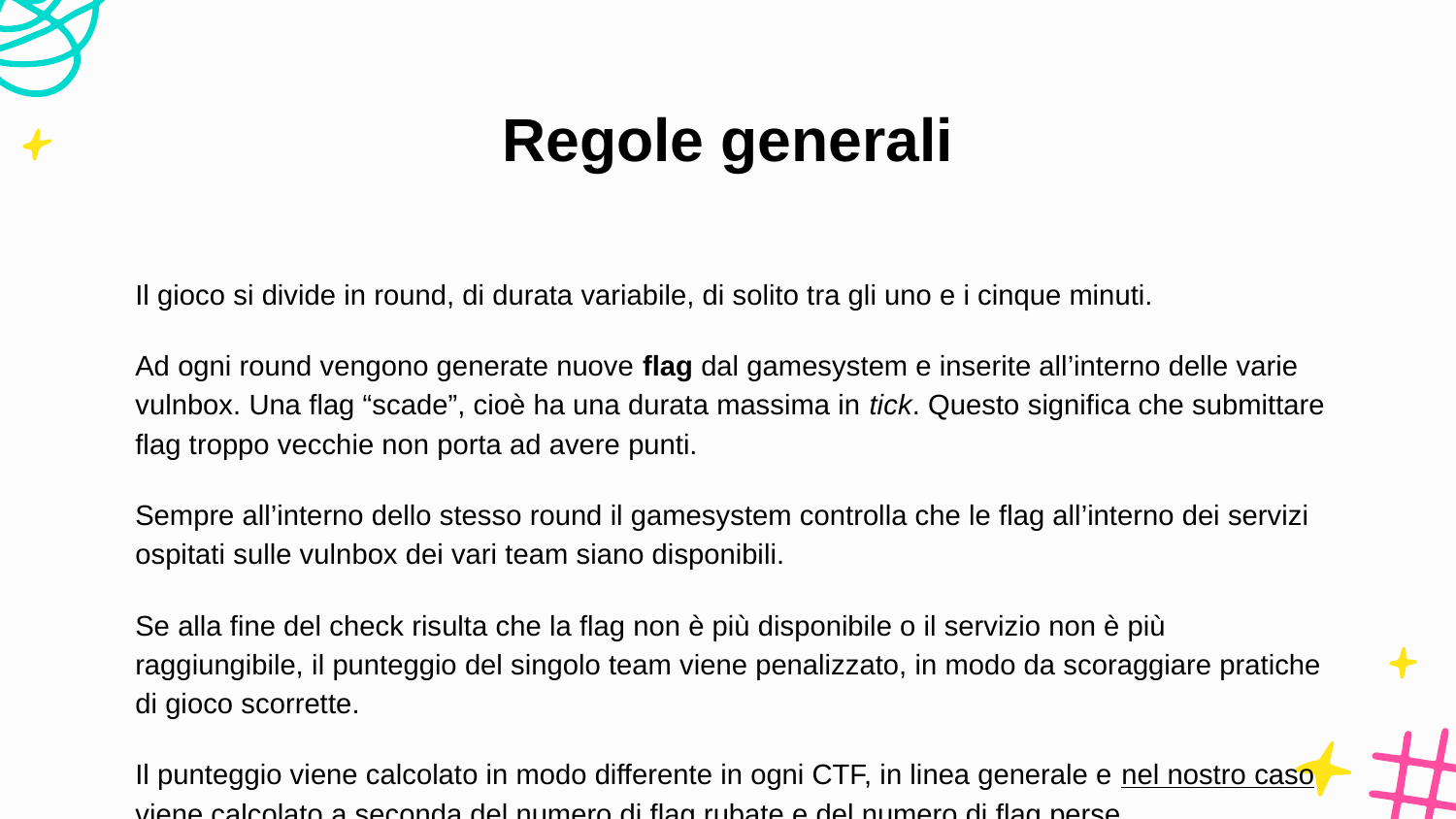

# Regole generali
Il gioco si divide in round, di durata variabile, di solito tra gli uno e i cinque minuti.
Ad ogni round vengono generate nuove flag dal gamesystem e inserite all’interno delle varie vulnbox. Una flag “scade”, cioè ha una durata massima in tick. Questo significa che submittare flag troppo vecchie non porta ad avere punti.
Sempre all’interno dello stesso round il gamesystem controlla che le flag all’interno dei servizi ospitati sulle vulnbox dei vari team siano disponibili.
Se alla fine del check risulta che la flag non è più disponibile o il servizio non è più raggiungibile, il punteggio del singolo team viene penalizzato, in modo da scoraggiare pratiche di gioco scorrette.
Il punteggio viene calcolato in modo differente in ogni CTF, in linea generale e nel nostro caso viene calcolato a seconda del numero di flag rubate e del numero di flag perse.